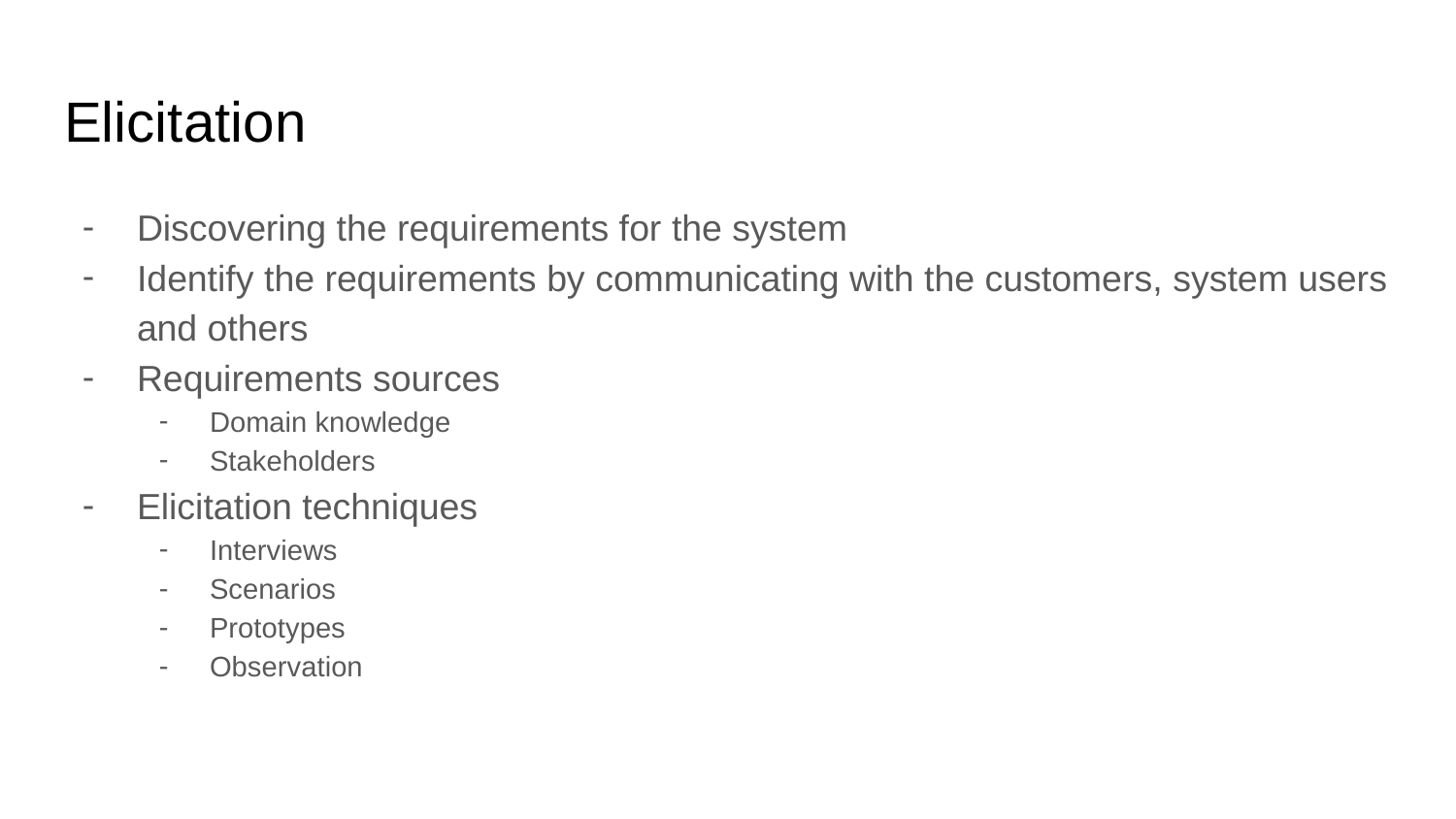

# Elicitation
Discovering the requirements for the system
Identify the requirements by communicating with the customers, system users and others
Requirements sources
Domain knowledge
Stakeholders
Elicitation techniques
Interviews
Scenarios
Prototypes
Observation